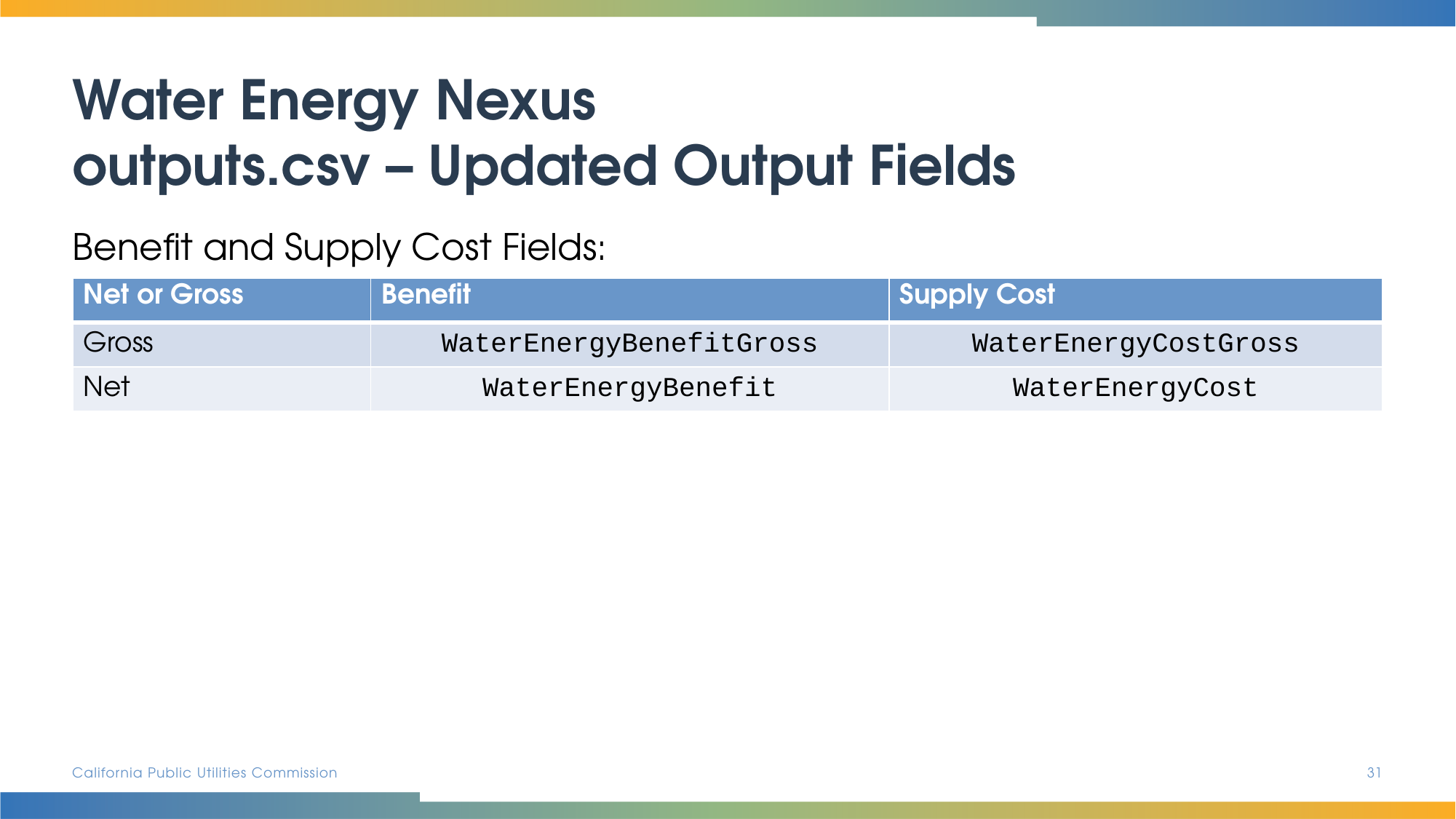

# Water Energy Nexus outputs.csv – Updated Output Fields
Benefit and Supply Cost Fields:
| Net or Gross | Benefit | Supply Cost |
| --- | --- | --- |
| Gross | WaterEnergyBenefitGross | WaterEnergyCostGross |
| Net | WaterEnergyBenefit | WaterEnergyCost |
31